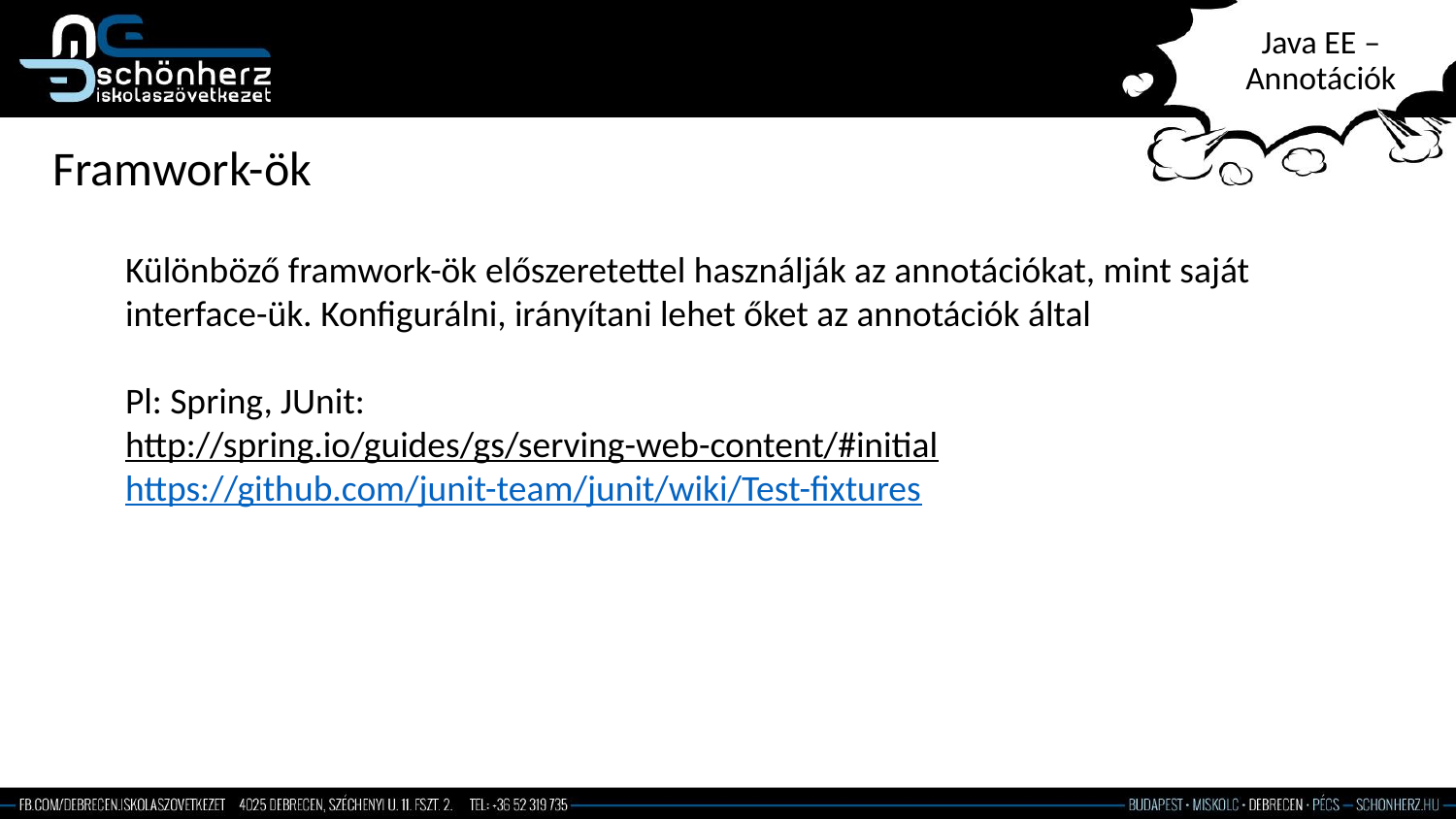

# Java EE – Annotációk
Framwork-ök
Különböző framwork-ök előszeretettel használják az annotációkat, mint saját interface-ük. Konfigurálni, irányítani lehet őket az annotációk által

Pl: Spring, JUnit:
http://spring.io/guides/gs/serving-web-content/#initial
https://github.com/junit-team/junit/wiki/Test-fixtures